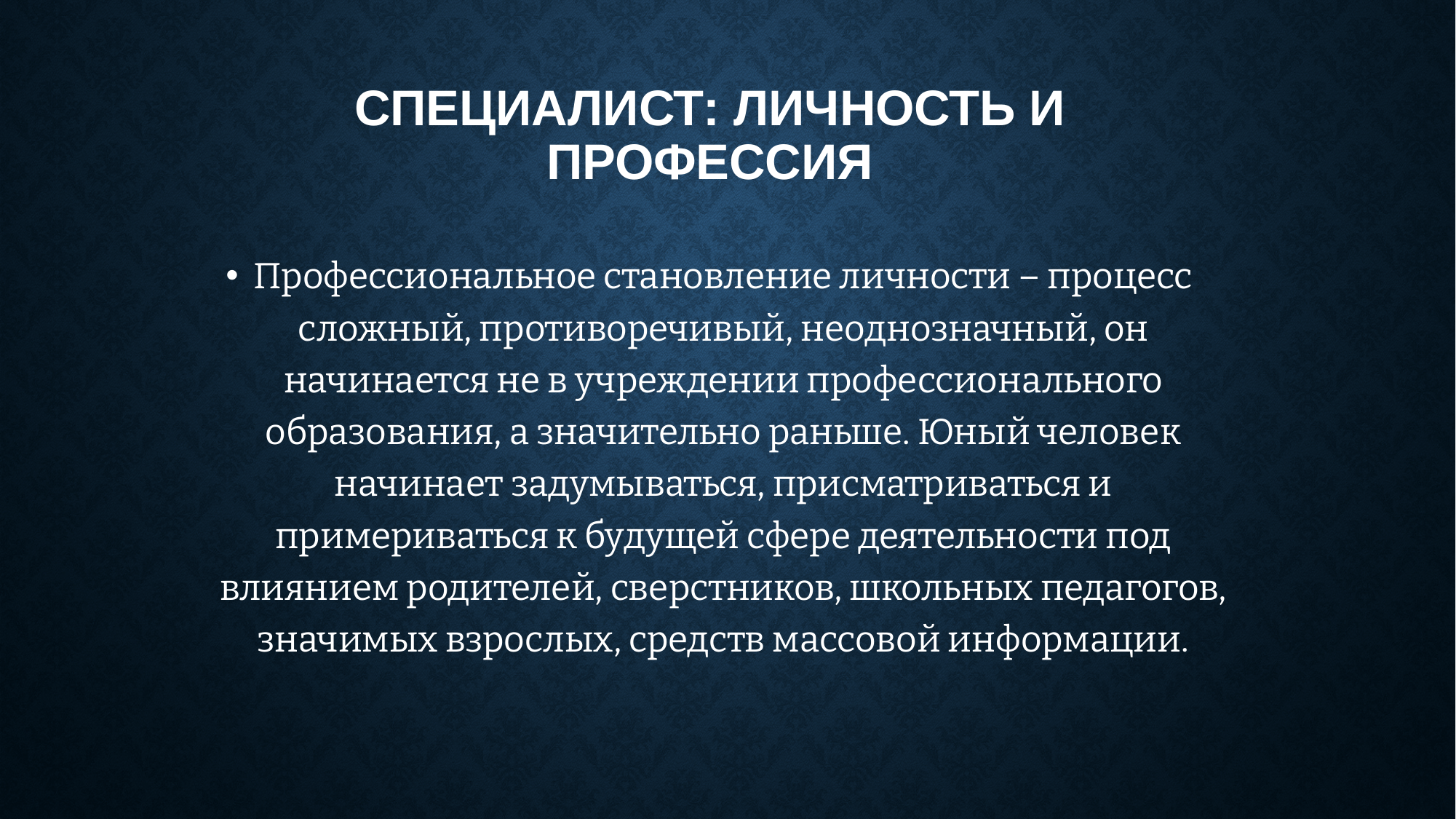

# Специалист: личность и профессия
Профессиональное становление личности – процесс сложный, противоречивый, неоднозначный, он начинается не в учреждении профессионального образования, а значительно раньше. Юный человек начинает задумываться, присматриваться и примериваться к будущей сфере деятельности под влиянием родителей, сверстников, школьных педагогов, значимых взрослых, средств массовой информации.